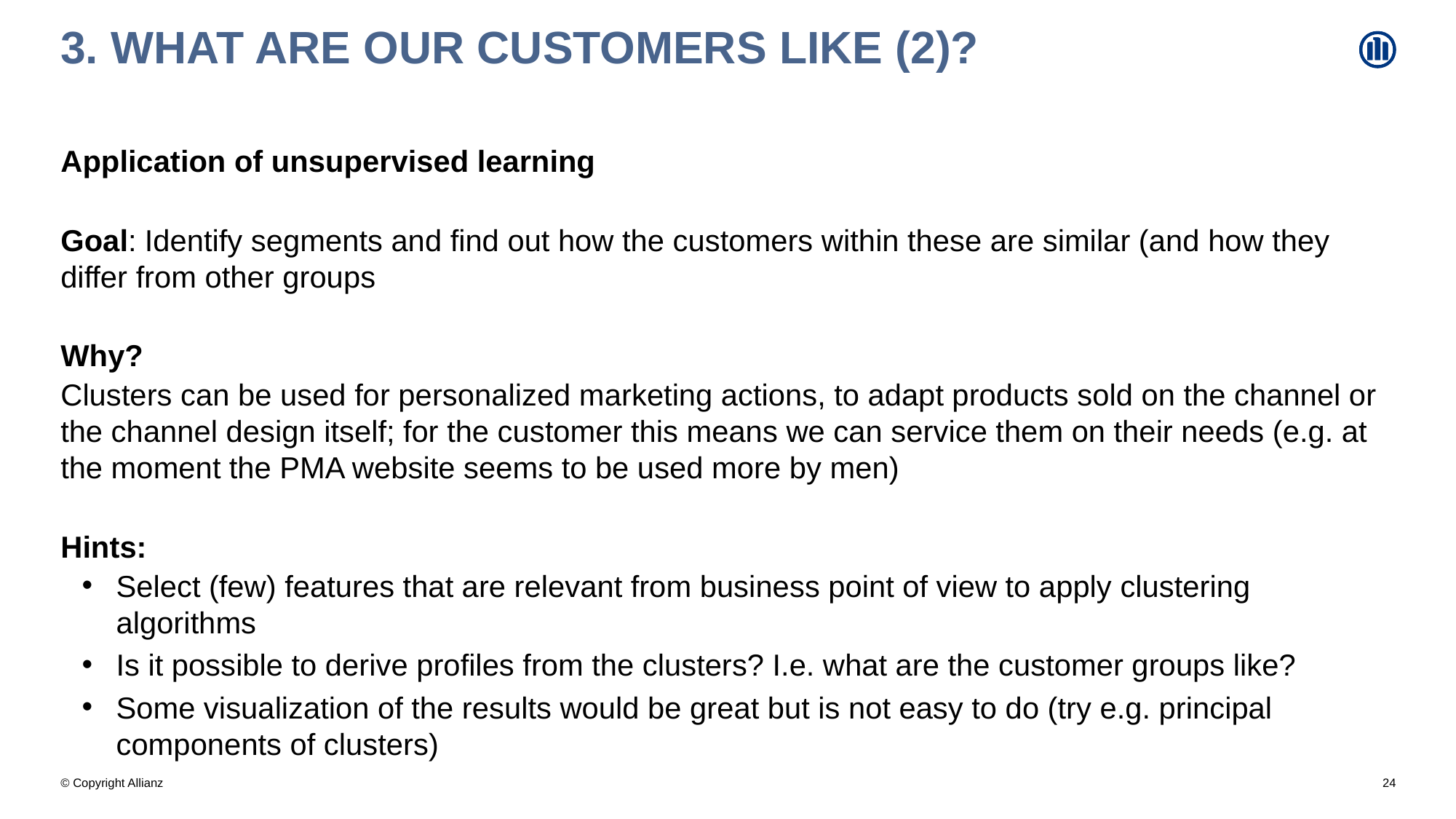

# 3. What are our customers like (2)?
Application of unsupervised learning

Goal: Identify segments and find out how the customers within these are similar (and how they differ from other groups

Why?
Clusters can be used for personalized marketing actions, to adapt products sold on the channel or the channel design itself; for the customer this means we can service them on their needs (e.g. at the moment the PMA website seems to be used more by men)

Hints:
Select (few) features that are relevant from business point of view to apply clustering algorithms
Is it possible to derive profiles from the clusters? I.e. what are the customer groups like?
Some visualization of the results would be great but is not easy to do (try e.g. principal components of clusters)
24